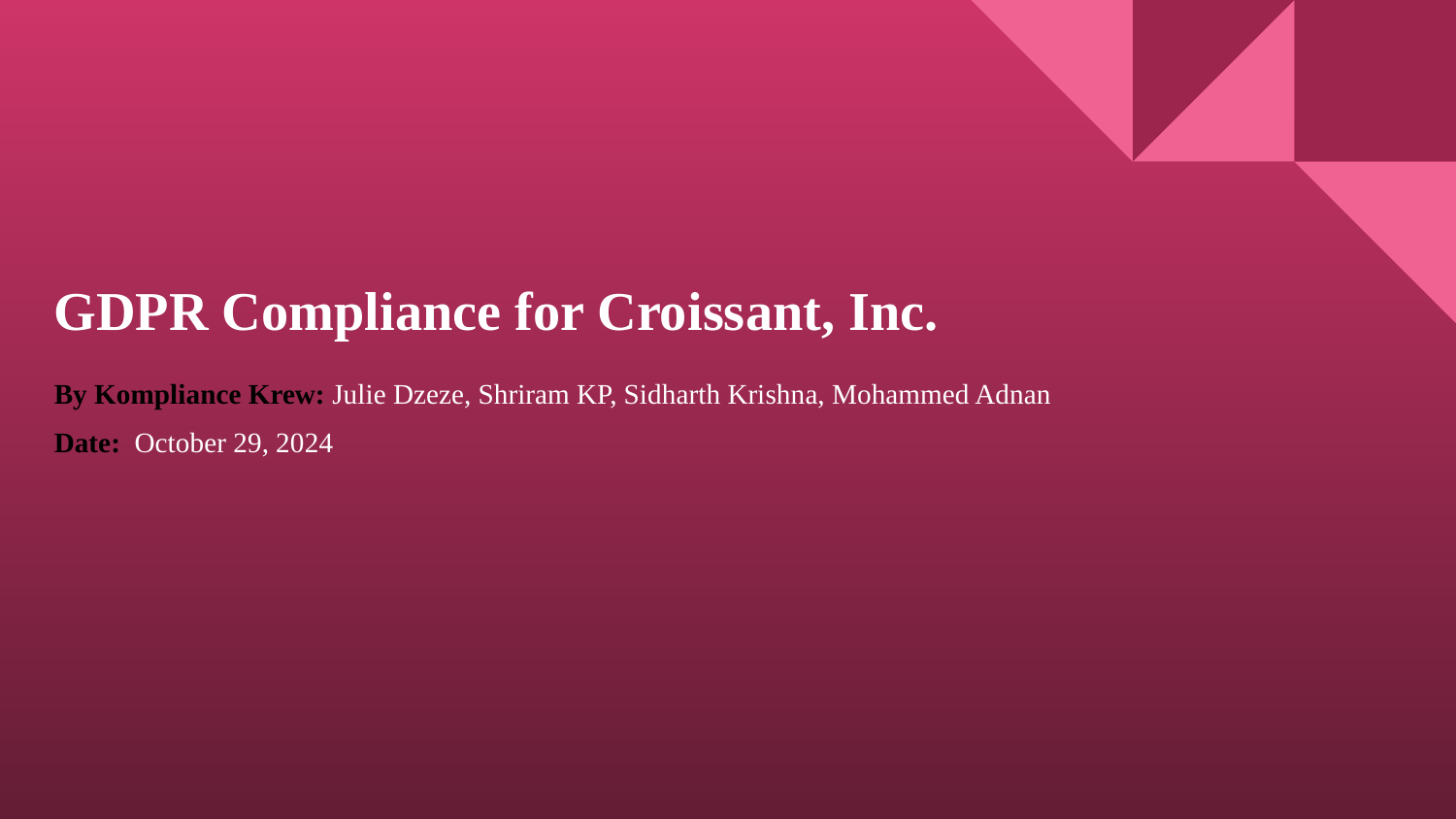

# GDPR Compliance for Croissant, Inc.
By Kompliance Krew: Julie Dzeze, Shriram KP, Sidharth Krishna, Mohammed Adnan
Date:  October 29, 2024